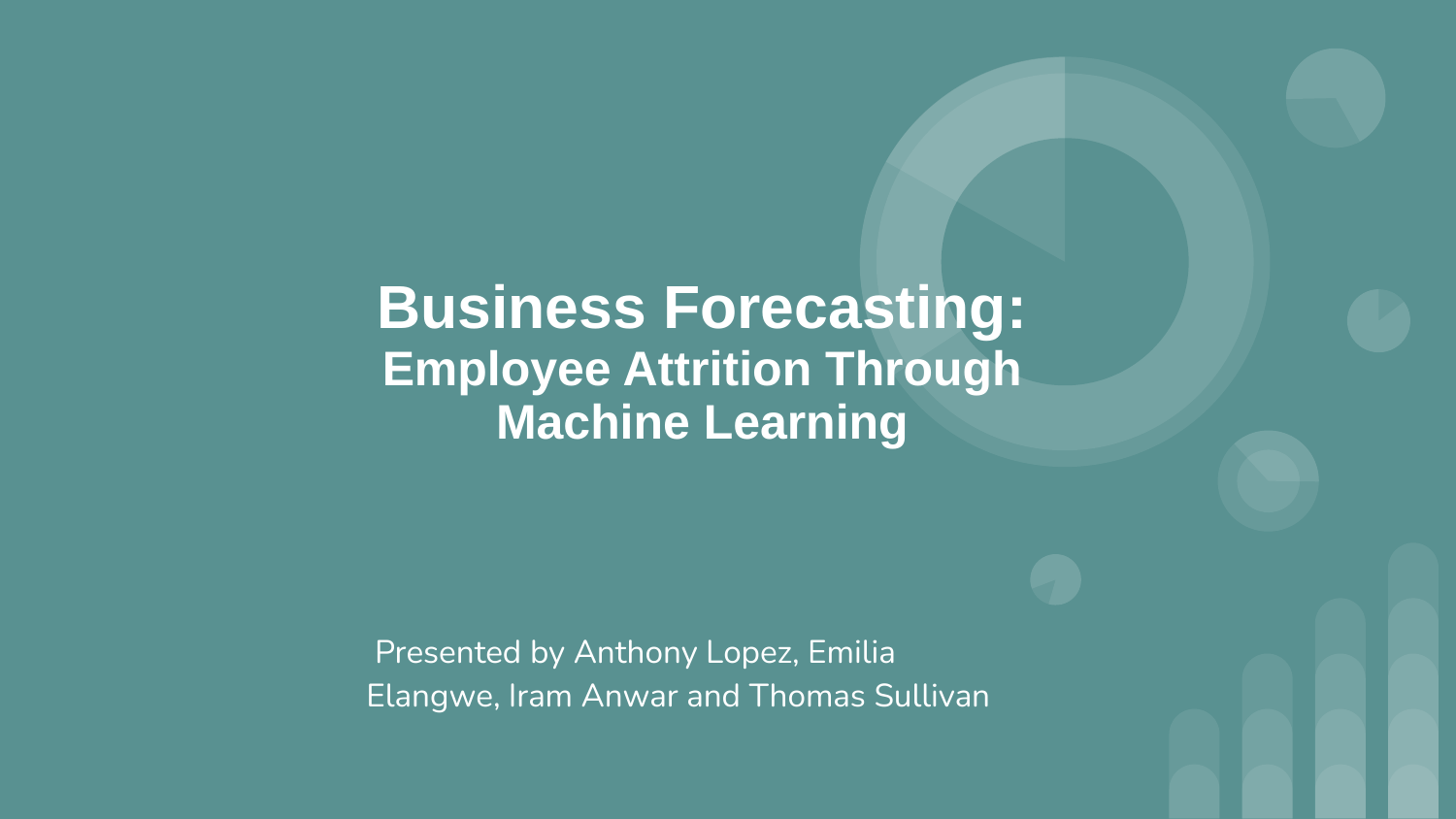

# Business Forecasting: Employee Attrition Through Machine Learning
 Presented by Anthony Lopez, Emilia Elangwe, Iram Anwar and Thomas Sullivan